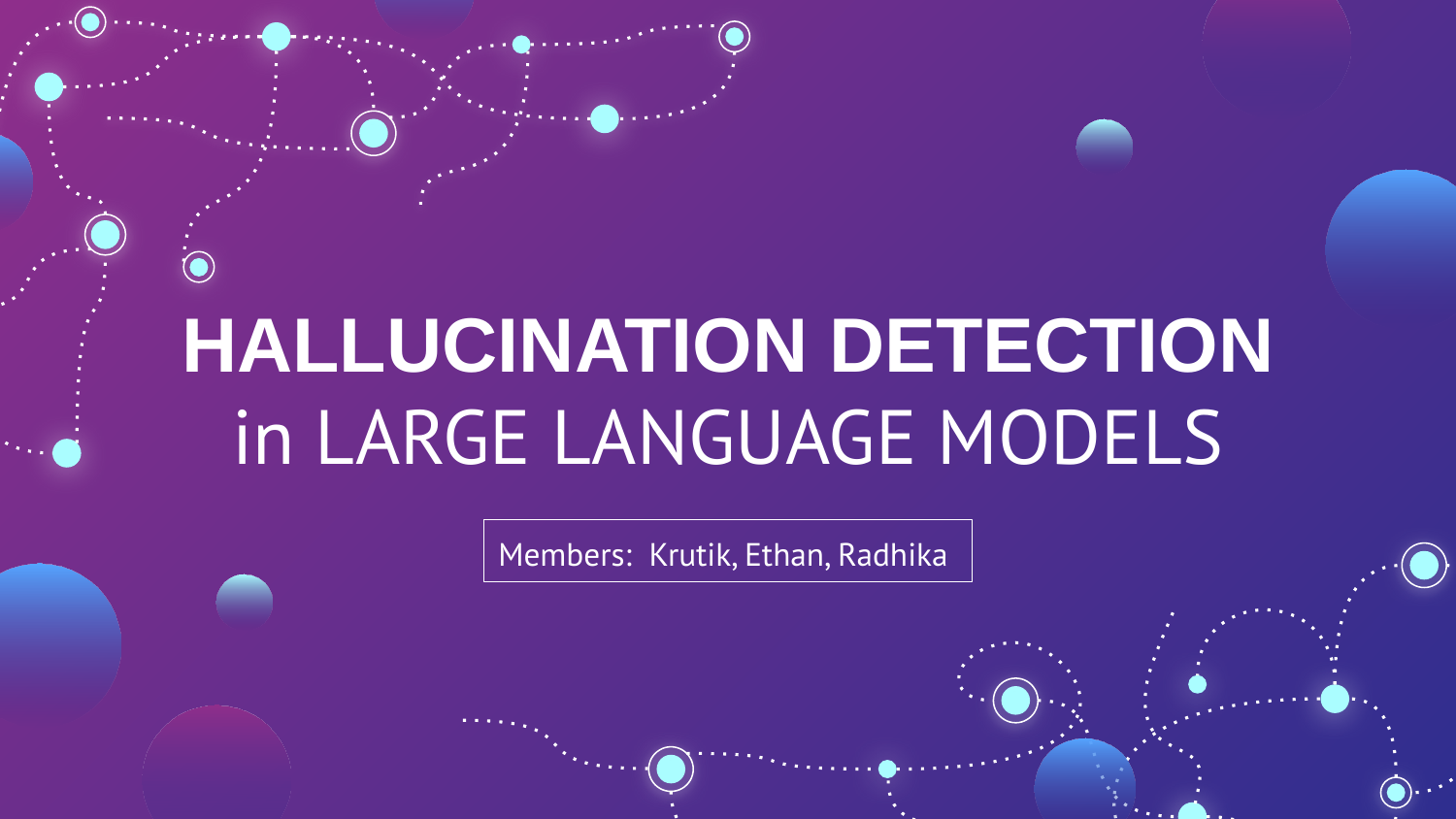

# HALLUCINATION DETECTION in LARGE LANGUAGE MODELS

Members:  Krutik, Ethan, Radhika